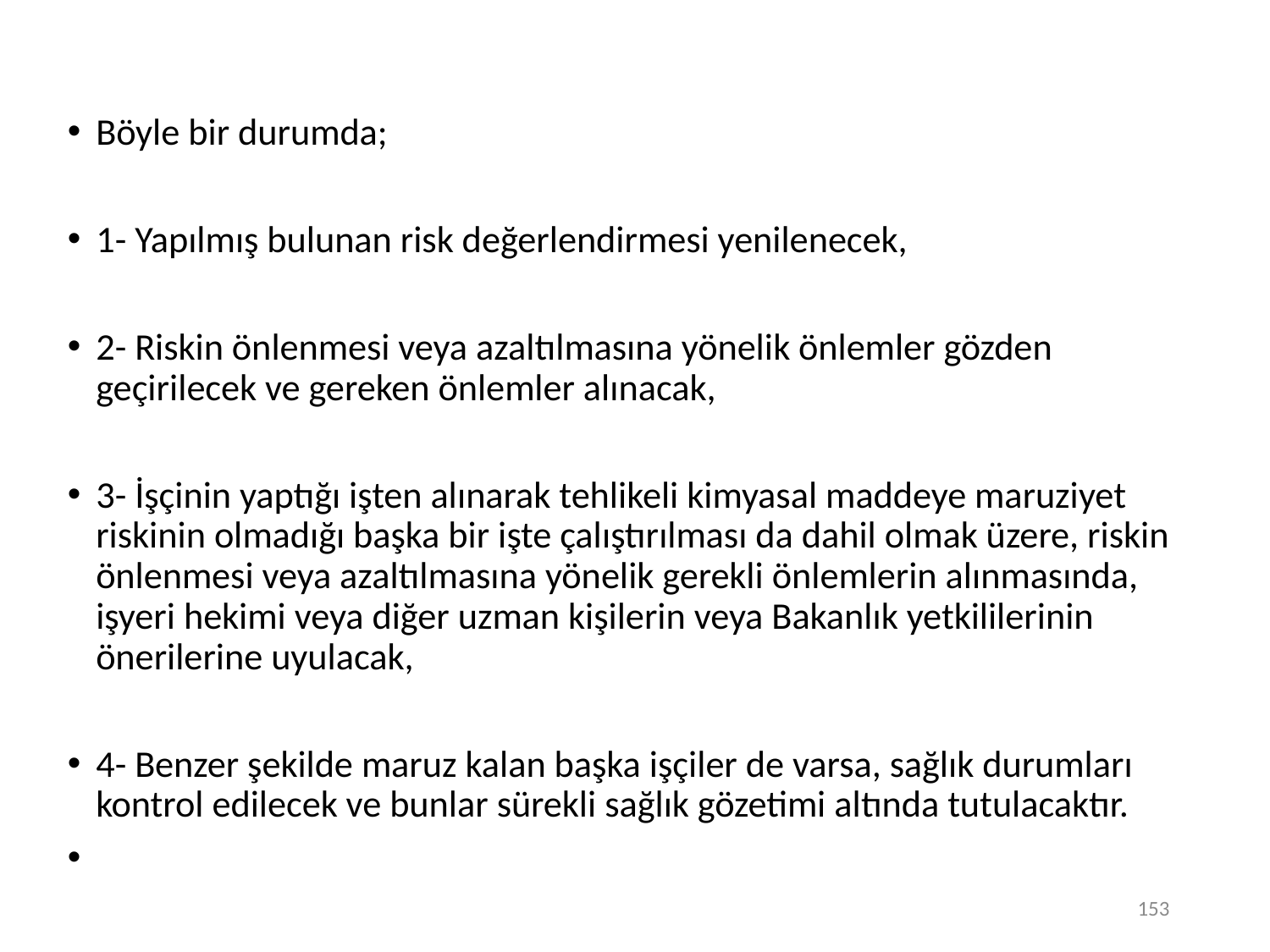

153
Böyle bir durumda;

1- Yapılmış bulunan risk değerlendirmesi yenilenecek,

2- Riskin önlenmesi veya azaltılmasına yönelik önlemler gözden geçirilecek ve gereken önlemler alınacak,

3- İşçinin yaptığı işten alınarak tehlikeli kimyasal maddeye maruziyet riskinin olmadığı başka bir işte çalıştırılması da dahil olmak üzere, riskin önlenmesi veya azaltılmasına yönelik gerekli önlemlerin alınmasında, işyeri hekimi veya diğer uzman kişilerin veya Bakanlık yetkililerinin önerilerine uyulacak,

4- Benzer şekilde maruz kalan başka işçiler de varsa, sağlık durumları kontrol edilecek ve bunlar sürekli sağlık gözetimi altında tutulacaktır.